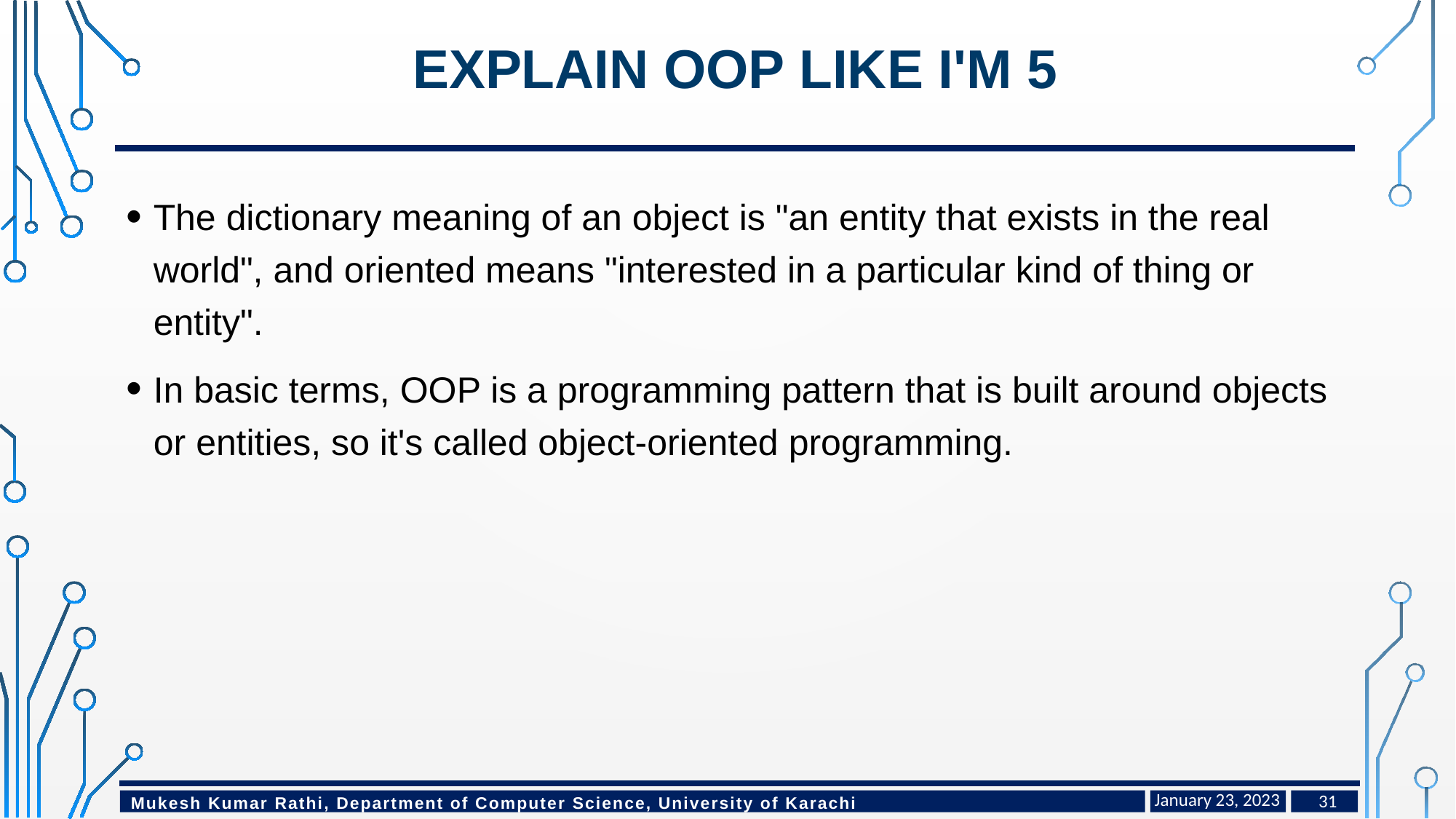

# Explain OOP Like I'm 5
The dictionary meaning of an object is "an entity that exists in the real world", and oriented means "interested in a particular kind of thing or entity".
In basic terms, OOP is a programming pattern that is built around objects or entities, so it's called object-oriented programming.

January 23, 2023
31